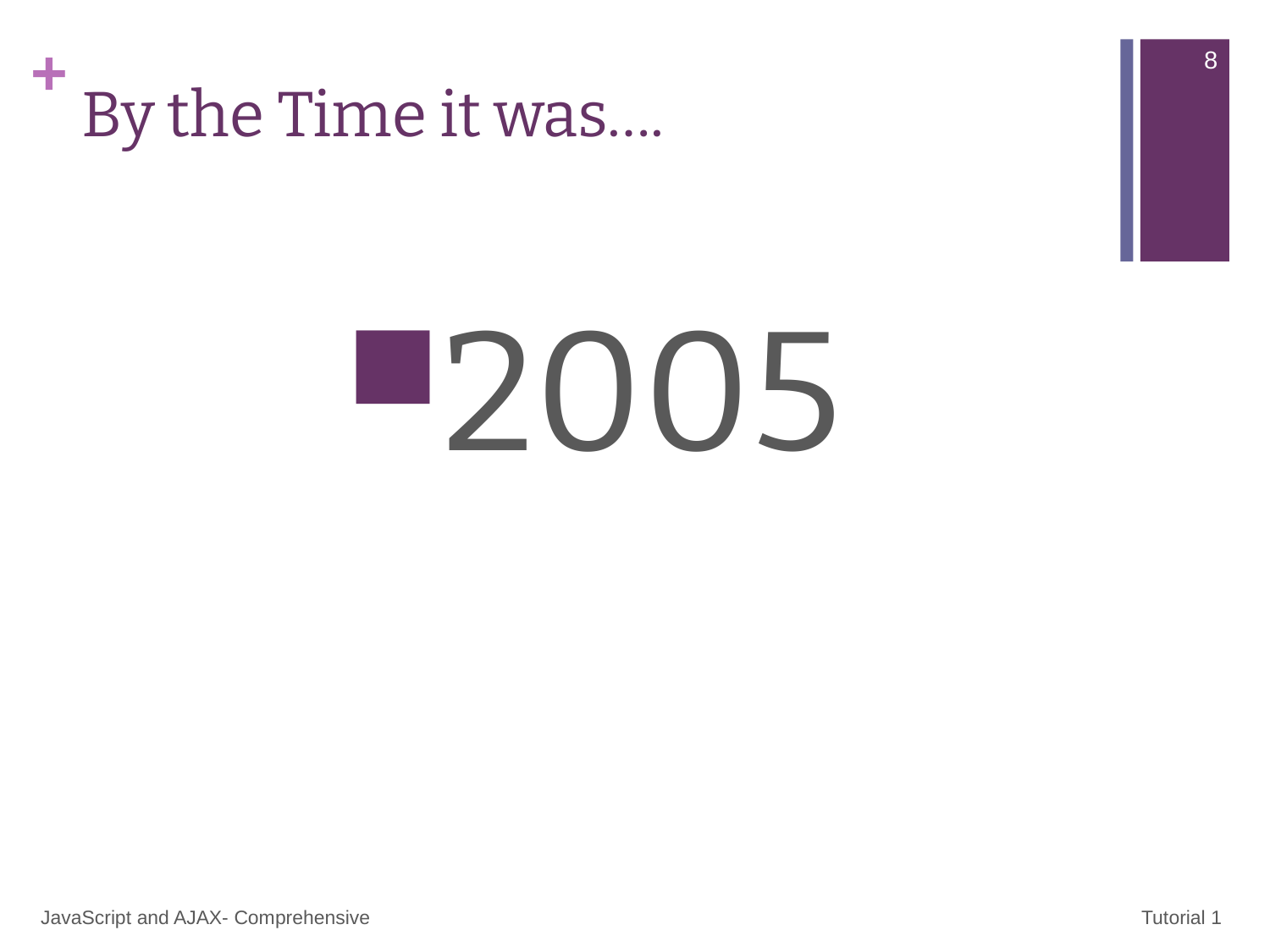

8
# By the Time it was….
2005
JavaScript and AJAX- Comprehensive
Tutorial 1